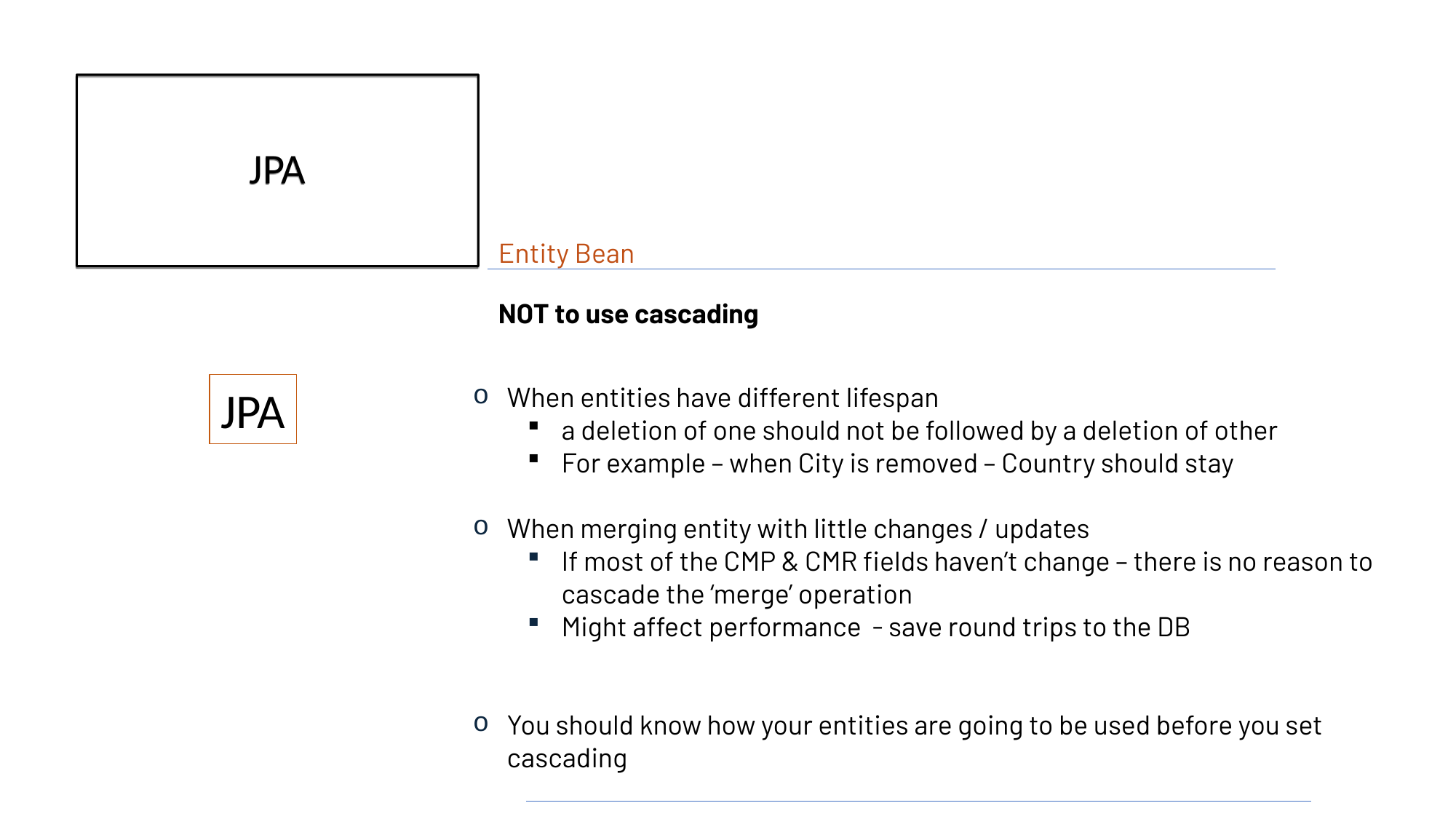

# JPA
Entity Bean
NOT to use cascading
JPA
When entities have different lifespan
a deletion of one should not be followed by a deletion of other
For example – when City is removed – Country should stay

When merging entity with little changes / updates
If most of the CMP & CMR fields haven’t change – there is no reason to cascade the ‘merge’ operation
Might affect performance  - save round trips to the DB

You should know how your entities are going to be used before you set cascading